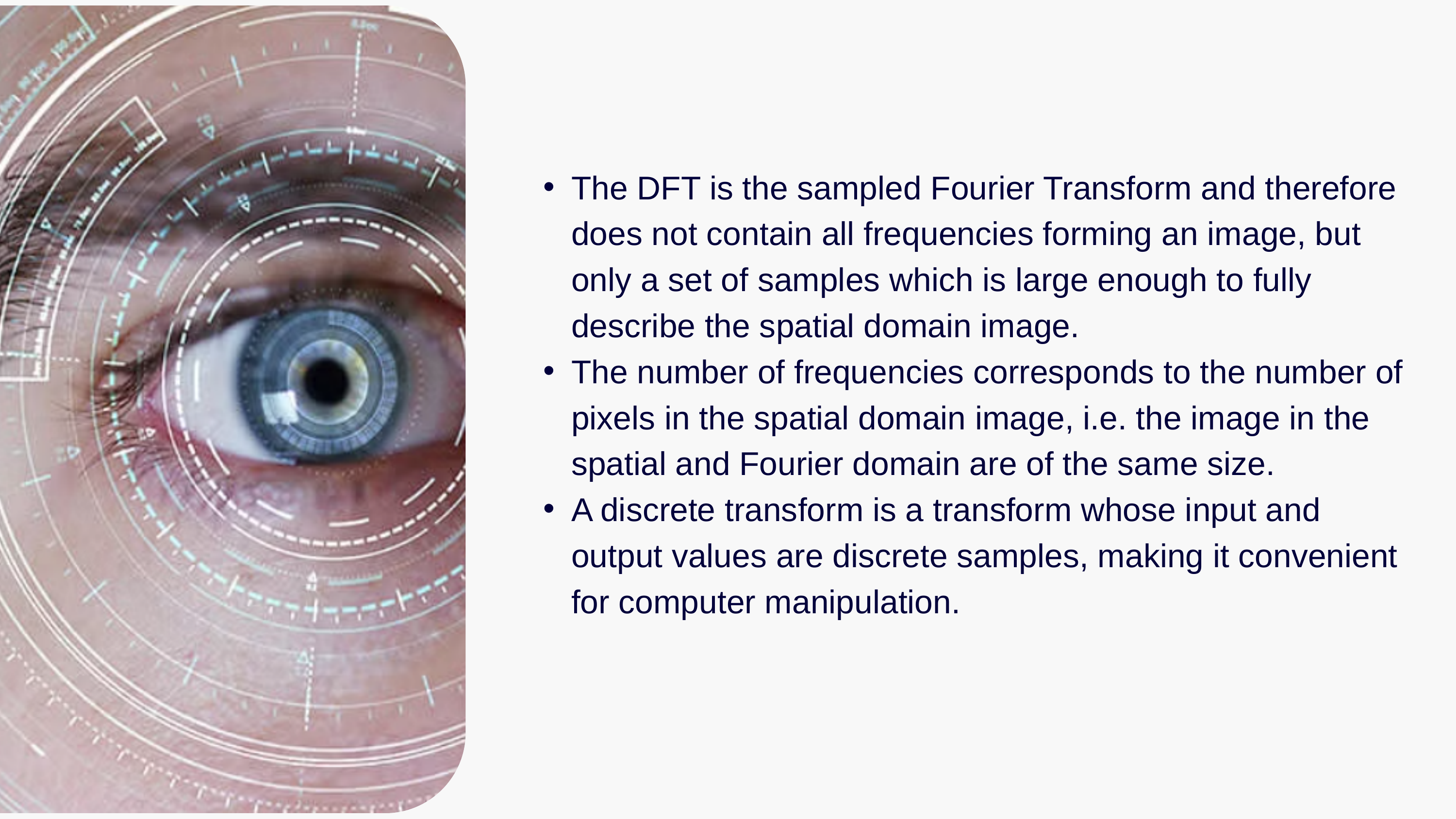

The DFT is the sampled Fourier Transform and therefore does not contain all frequencies forming an image, but only a set of samples which is large enough to fully describe the spatial domain image.
The number of frequencies corresponds to the number of pixels in the spatial domain image, i.e. the image in the spatial and Fourier domain are of the same size.
A discrete transform is a transform whose input and output values are discrete samples, making it convenient for computer manipulation.